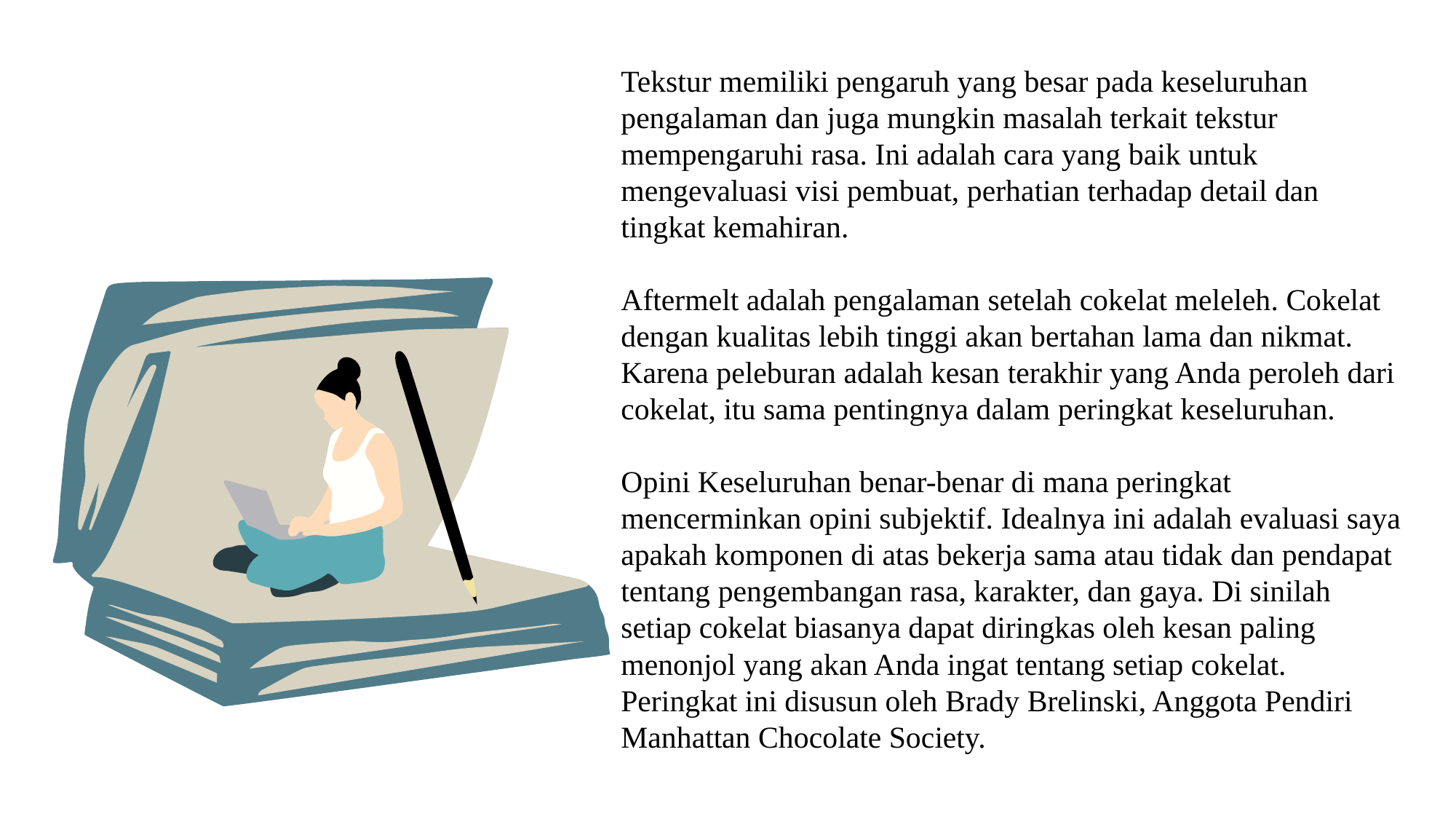

Tekstur memiliki pengaruh yang besar pada keseluruhan pengalaman dan juga mungkin masalah terkait tekstur mempengaruhi rasa. Ini adalah cara yang baik untuk mengevaluasi visi pembuat, perhatian terhadap detail dan tingkat kemahiran.

Aftermelt adalah pengalaman setelah cokelat meleleh. Cokelat dengan kualitas lebih tinggi akan bertahan lama dan nikmat. Karena peleburan adalah kesan terakhir yang Anda peroleh dari cokelat, itu sama pentingnya dalam peringkat keseluruhan.

Opini Keseluruhan benar-benar di mana peringkat mencerminkan opini subjektif. Idealnya ini adalah evaluasi saya apakah komponen di atas bekerja sama atau tidak dan pendapat tentang pengembangan rasa, karakter, dan gaya. Di sinilah setiap cokelat biasanya dapat diringkas oleh kesan paling menonjol yang akan Anda ingat tentang setiap cokelat.
Peringkat ini disusun oleh Brady Brelinski, Anggota Pendiri Manhattan Chocolate Society.